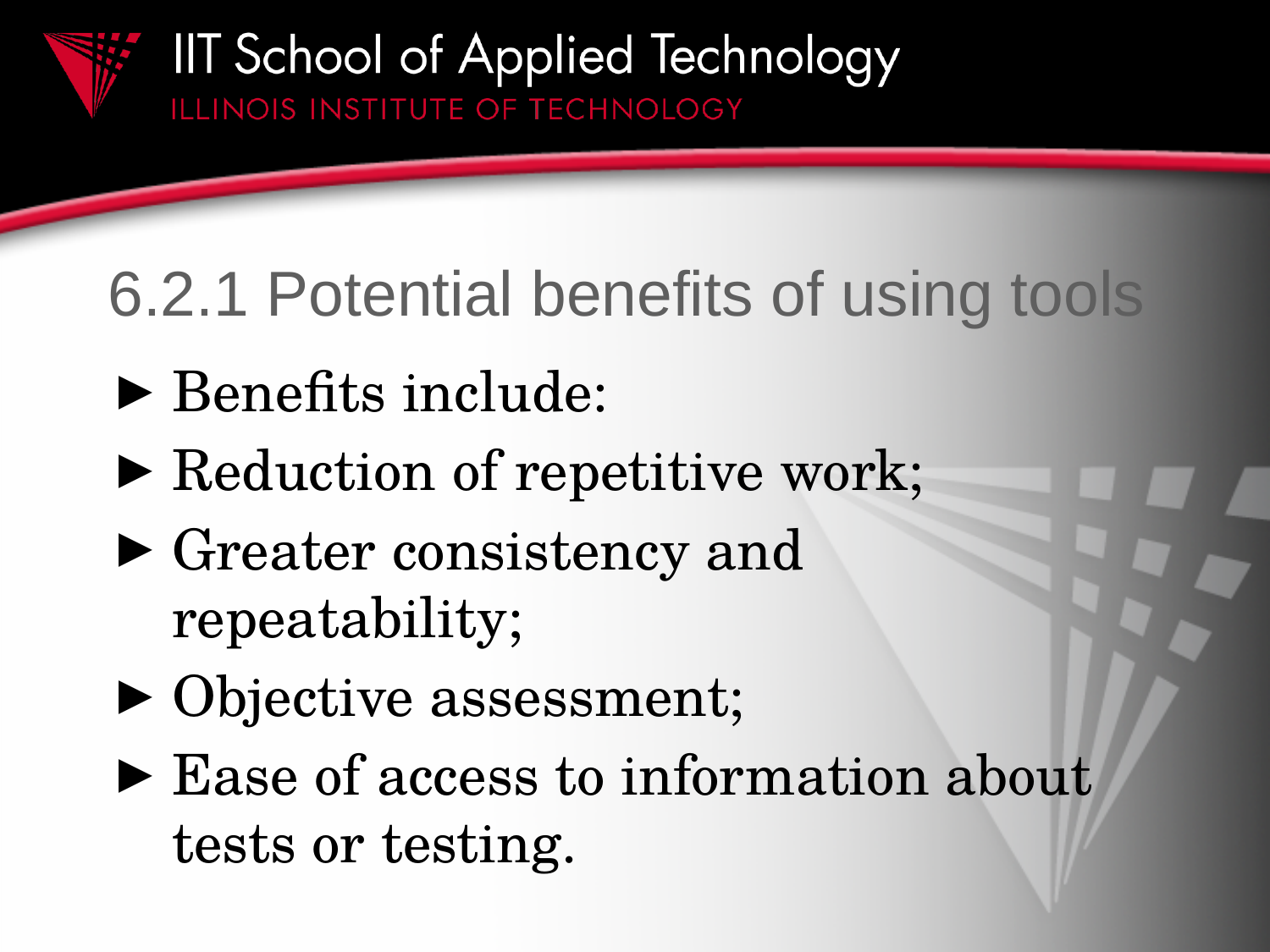

# 6.2.1 Potential benefits of using tools
Benefits include:
Reduction of repetitive work;
Greater consistency and repeatability;
Objective assessment;
Ease of access to information about tests or testing.